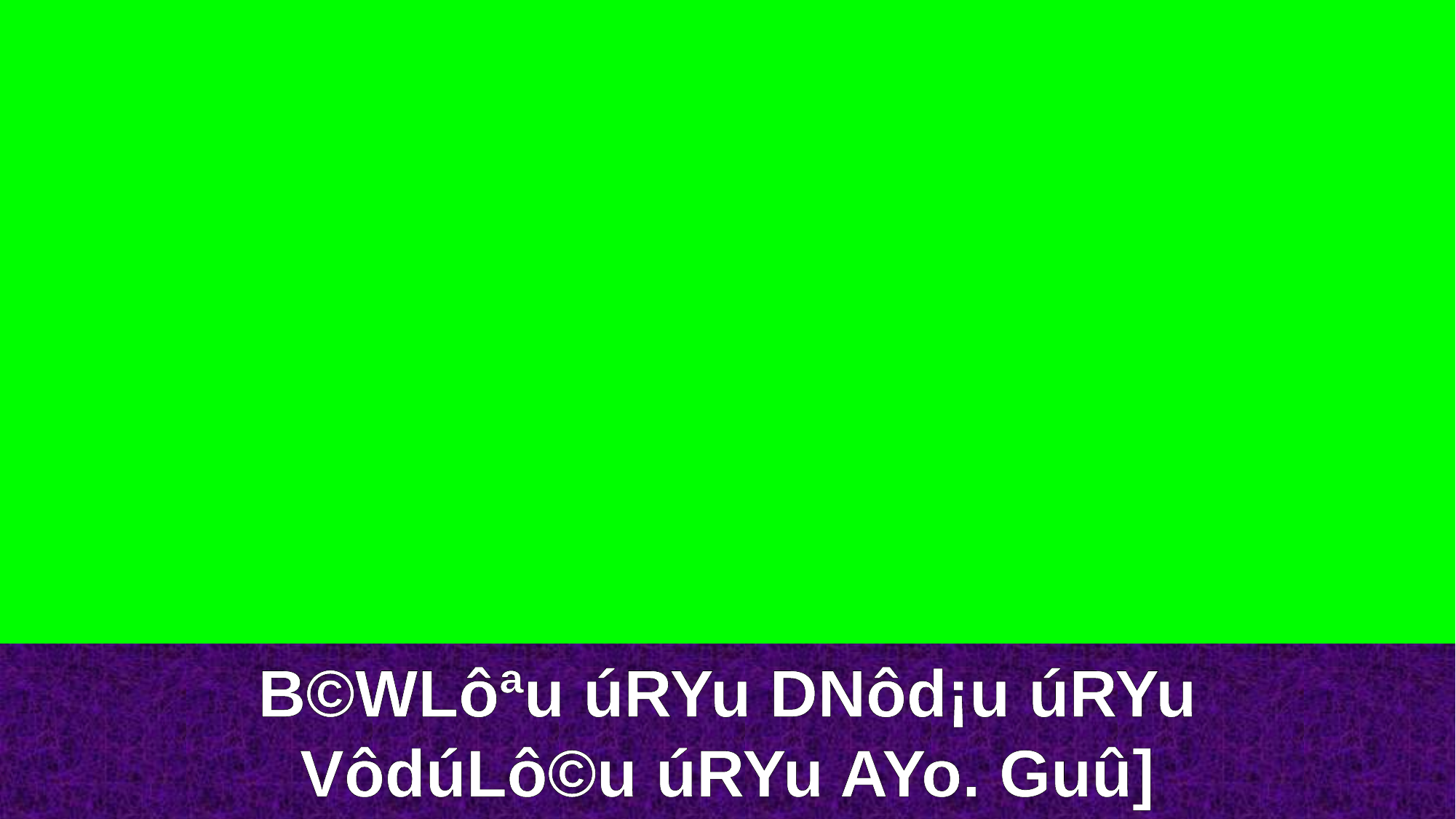

B©WLôªu úRYu DNôd¡u úRYu
VôdúLô©u úRYu AYo. Guû]